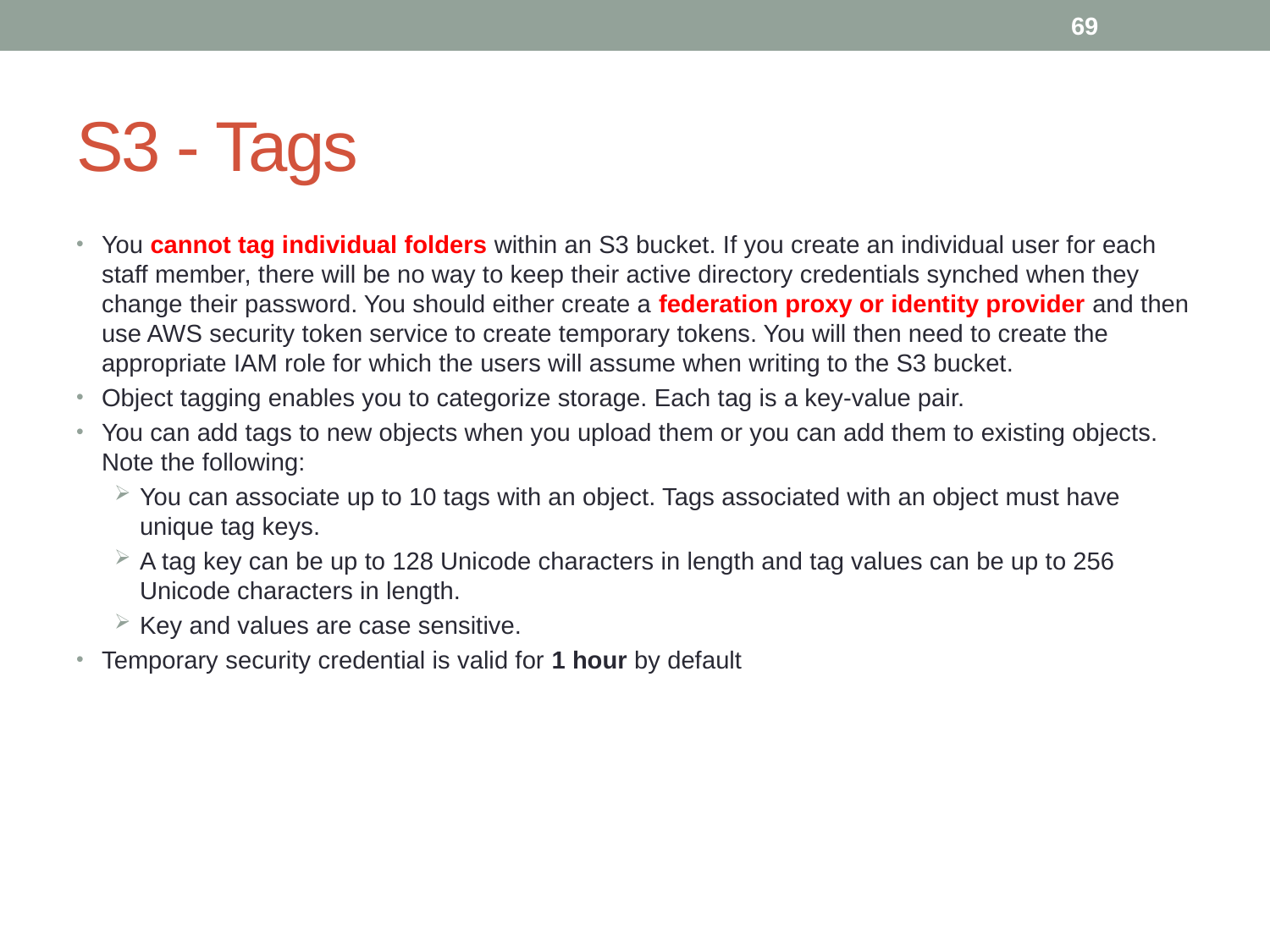

69
# S3 - Tags
You cannot tag individual folders within an S3 bucket. If you create an individual user for each staff member, there will be no way to keep their active directory credentials synched when they change their password. You should either create a federation proxy or identity provider and then use AWS security token service to create temporary tokens. You will then need to create the appropriate IAM role for which the users will assume when writing to the S3 bucket.
Object tagging enables you to categorize storage. Each tag is a key-value pair.
You can add tags to new objects when you upload them or you can add them to existing objects. Note the following:
You can associate up to 10 tags with an object. Tags associated with an object must have unique tag keys.
A tag key can be up to 128 Unicode characters in length and tag values can be up to 256 Unicode characters in length.
Key and values are case sensitive.
Temporary security credential is valid for 1 hour by default